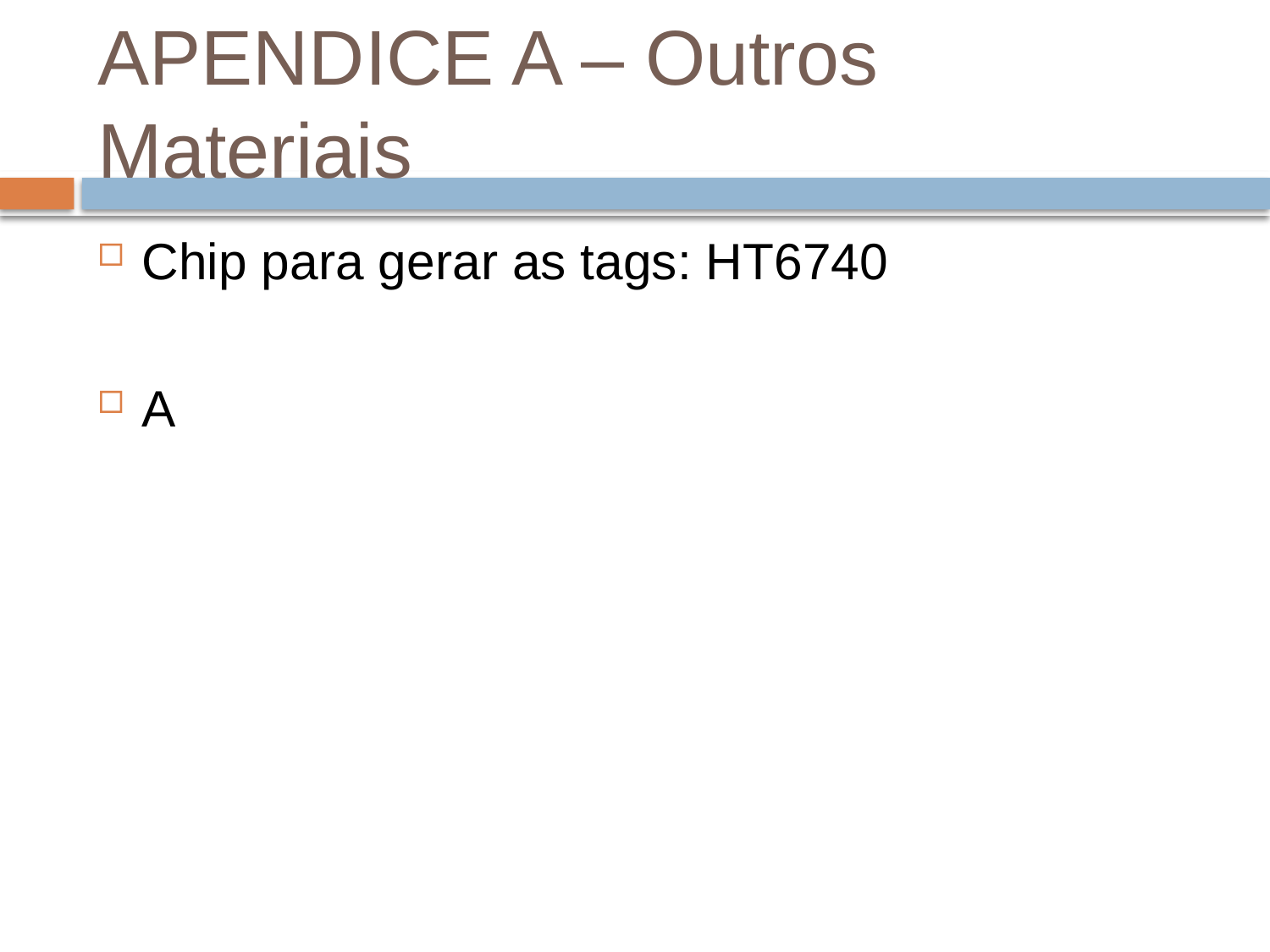

# APENDICE A – Outros Materiais
Chip para gerar as tags: HT6740

A